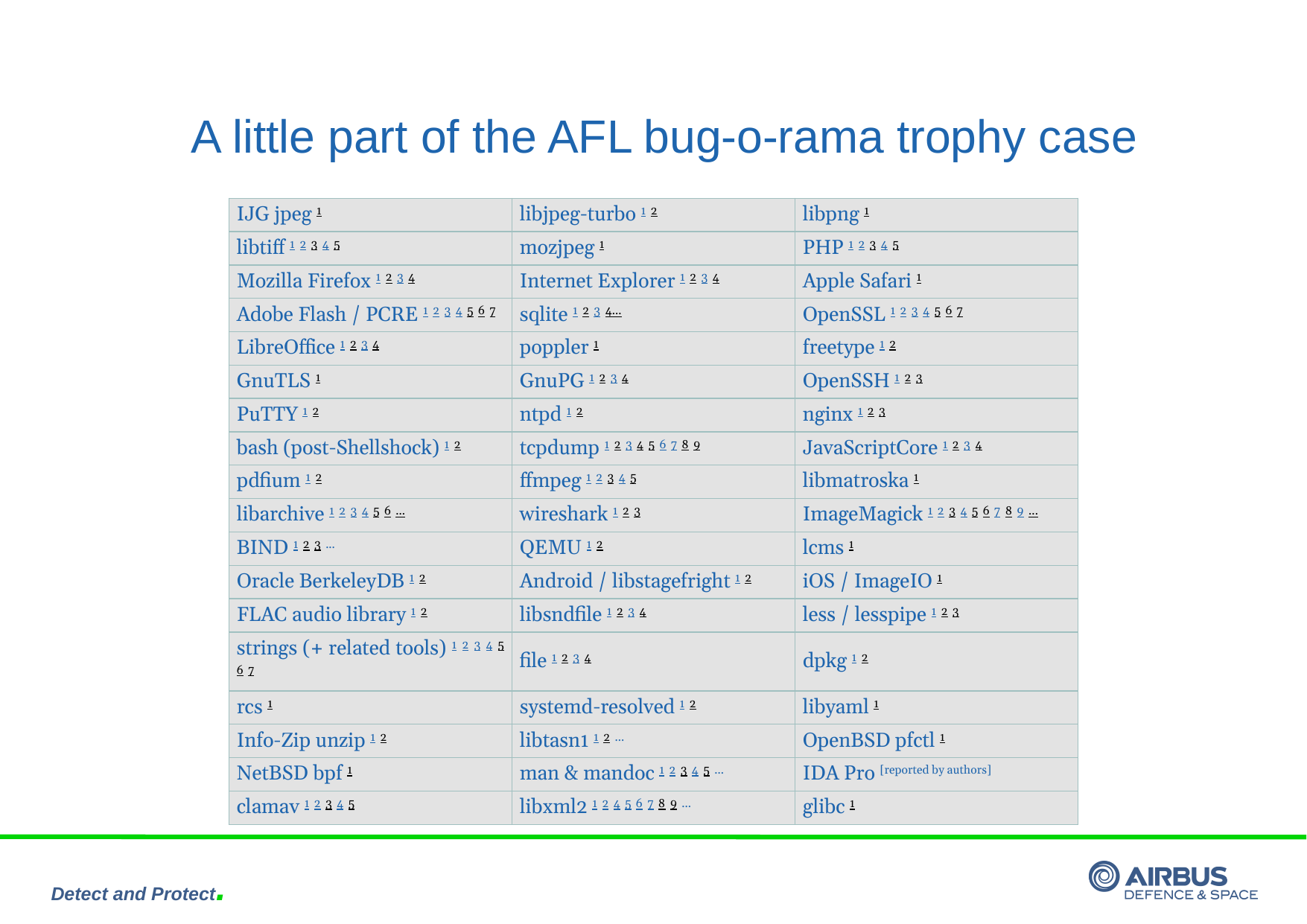

# A little part of the AFL bug-o-rama trophy case
| IJG jpeg 1 | libjpeg-turbo 1 2 | libpng 1 |
| --- | --- | --- |
| libtiff 1 2 3 4 5 | mozjpeg 1 | PHP 1 2 3 4 5 |
| Mozilla Firefox 1 2 3 4 | Internet Explorer 1 2 3 4 | Apple Safari 1 |
| Adobe Flash / PCRE 1 2 3 4 5 6 7 | sqlite 1 2 3 4... | OpenSSL 1 2 3 4 5 6 7 |
| LibreOffice 1 2 3 4 | poppler 1 | freetype 1 2 |
| GnuTLS 1 | GnuPG 1 2 3 4 | OpenSSH 1 2 3 |
| PuTTY 1 2 | ntpd 1 2 | nginx 1 2 3 |
| bash (post-Shellshock) 1 2 | tcpdump 1 2 3 4 5 6 7 8 9 | JavaScriptCore 1 2 3 4 |
| pdfium 1 2 | ffmpeg 1 2 3 4 5 | libmatroska 1 |
| libarchive 1 2 3 4 5 6 ... | wireshark 1 2 3 | ImageMagick 1 2 3 4 5 6 7 8 9 ... |
| BIND 1 2 3 ... | QEMU 1 2 | lcms 1 |
| Oracle BerkeleyDB 1 2 | Android / libstagefright 1 2 | iOS / ImageIO 1 |
| FLAC audio library 1 2 | libsndfile 1 2 3 4 | less / lesspipe 1 2 3 |
| strings (+ related tools) 1 2 3 4 5 6 7 | file 1 2 3 4 | dpkg 1 2 |
| rcs 1 | systemd-resolved 1 2 | libyaml 1 |
| Info-Zip unzip 1 2 | libtasn1 1 2 ... | OpenBSD pfctl 1 |
| NetBSD bpf 1 | man & mandoc 1 2 3 4 5 ... | IDA Pro [reported by authors] |
| clamav 1 2 3 4 5 | libxml2 1 2 4 5 6 7 8 9 ... | glibc 1 |